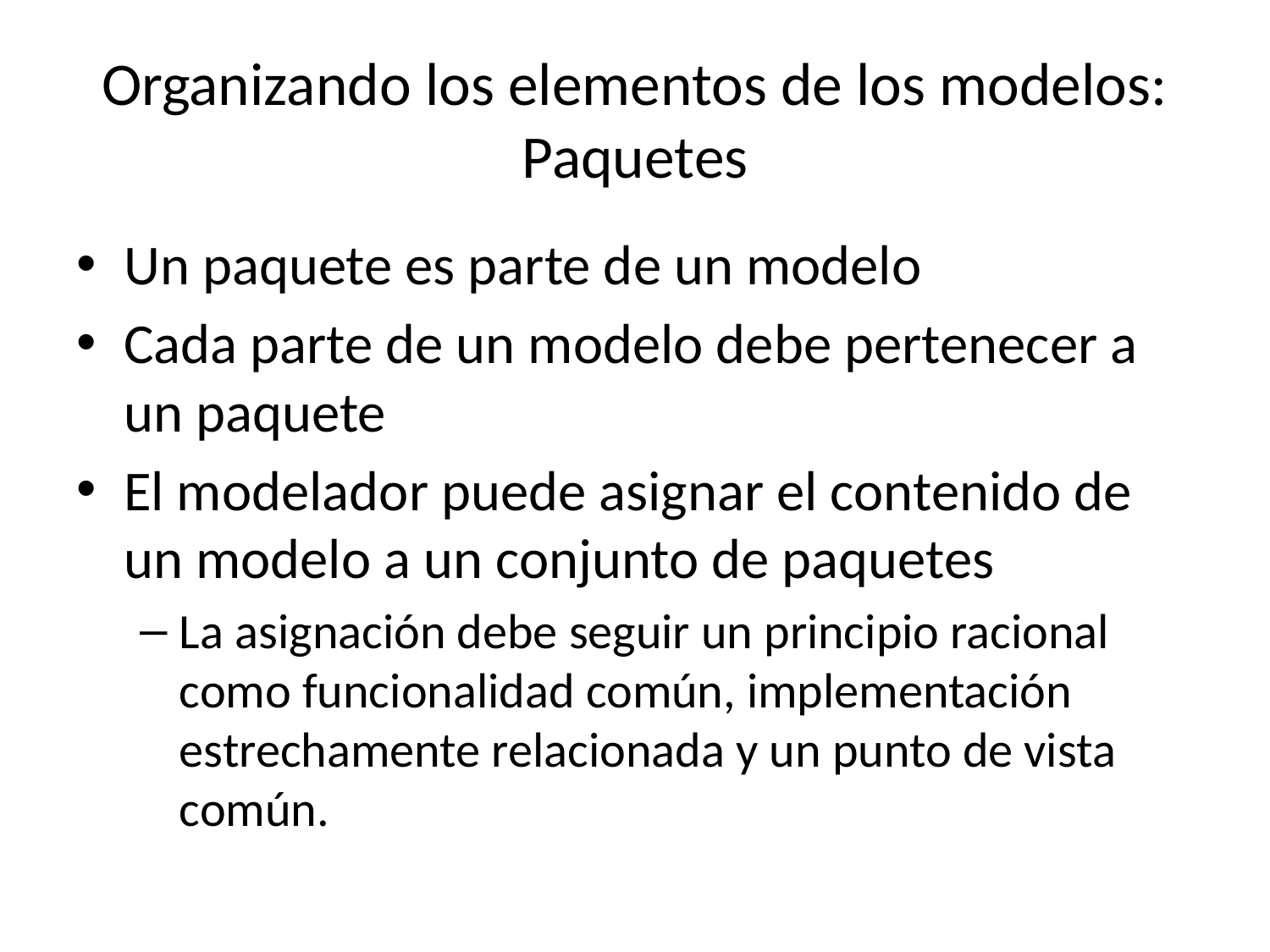

# Organizando los elementos de los modelos: Paquetes
Un paquete es parte de un modelo
Cada parte de un modelo debe pertenecer a un paquete
El modelador puede asignar el contenido de un modelo a un conjunto de paquetes
La asignación debe seguir un principio racional como funcionalidad común, implementación estrechamente relacionada y un punto de vista común.